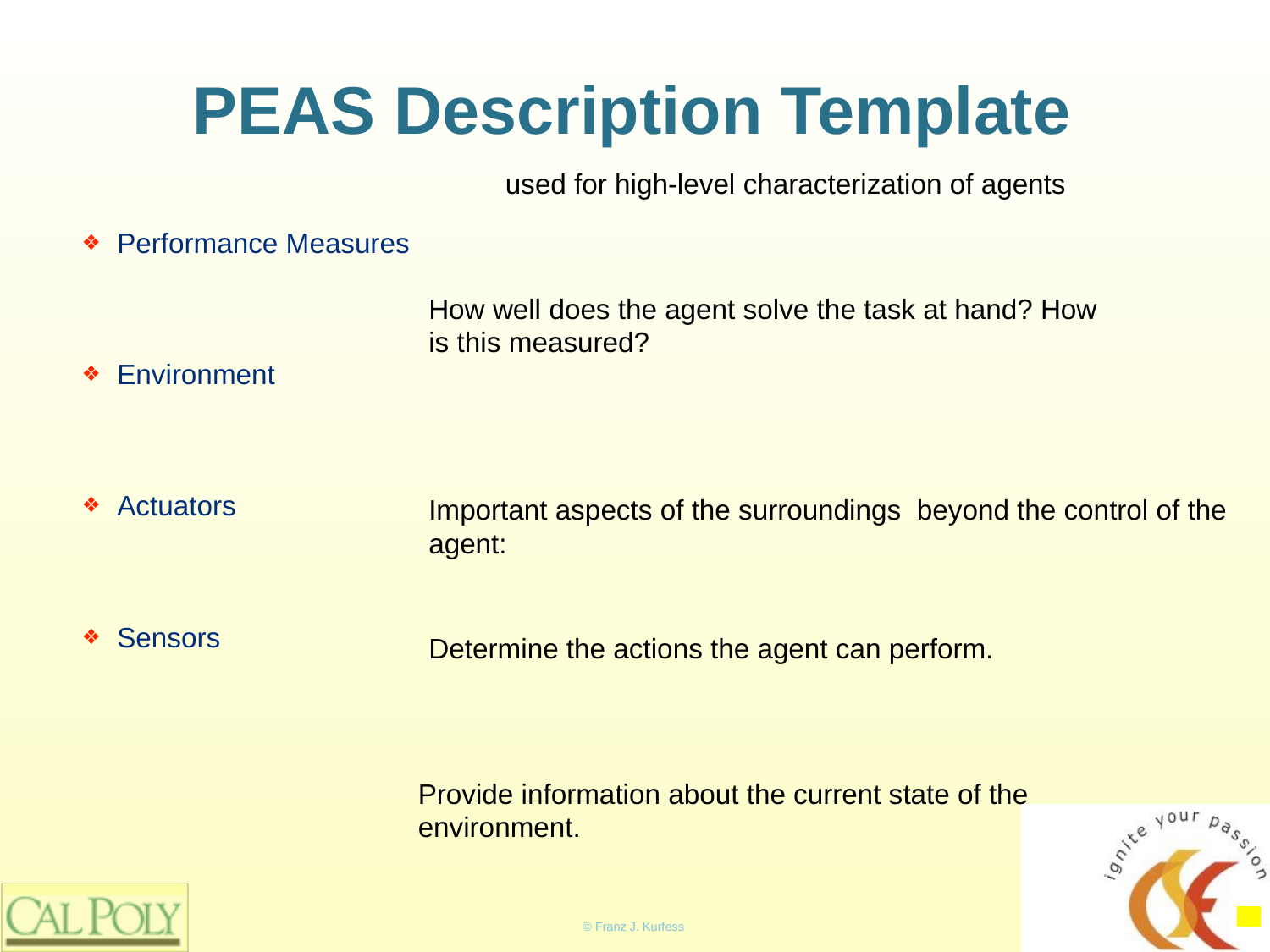

# PEAS Description Template
used for high-level characterization of agents
Performance Measures

Environment

Actuators

Sensors
How well does the agent solve the task at hand? How is this measured?
Important aspects of the surroundings  beyond the control of the agent:
Determine the actions the agent can perform.
Provide information about the current state of the environment.
37